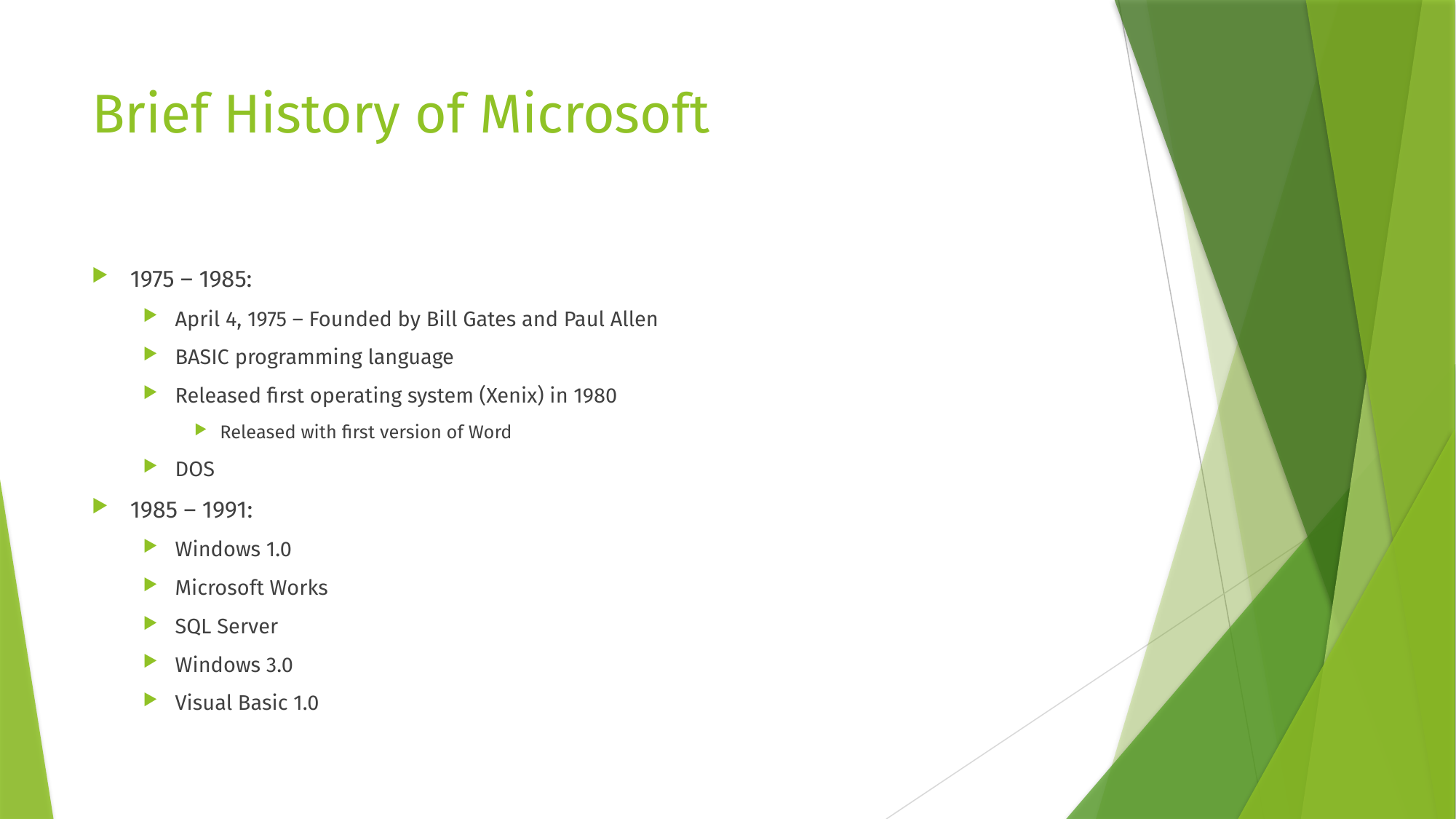

# Brief History of Microsoft
1975 – 1985:
April 4, 1975 – Founded by Bill Gates and Paul Allen
BASIC programming language
Released first operating system (Xenix) in 1980
Released with first version of Word
DOS
1985 – 1991:
Windows 1.0
Microsoft Works
SQL Server
Windows 3.0
Visual Basic 1.0